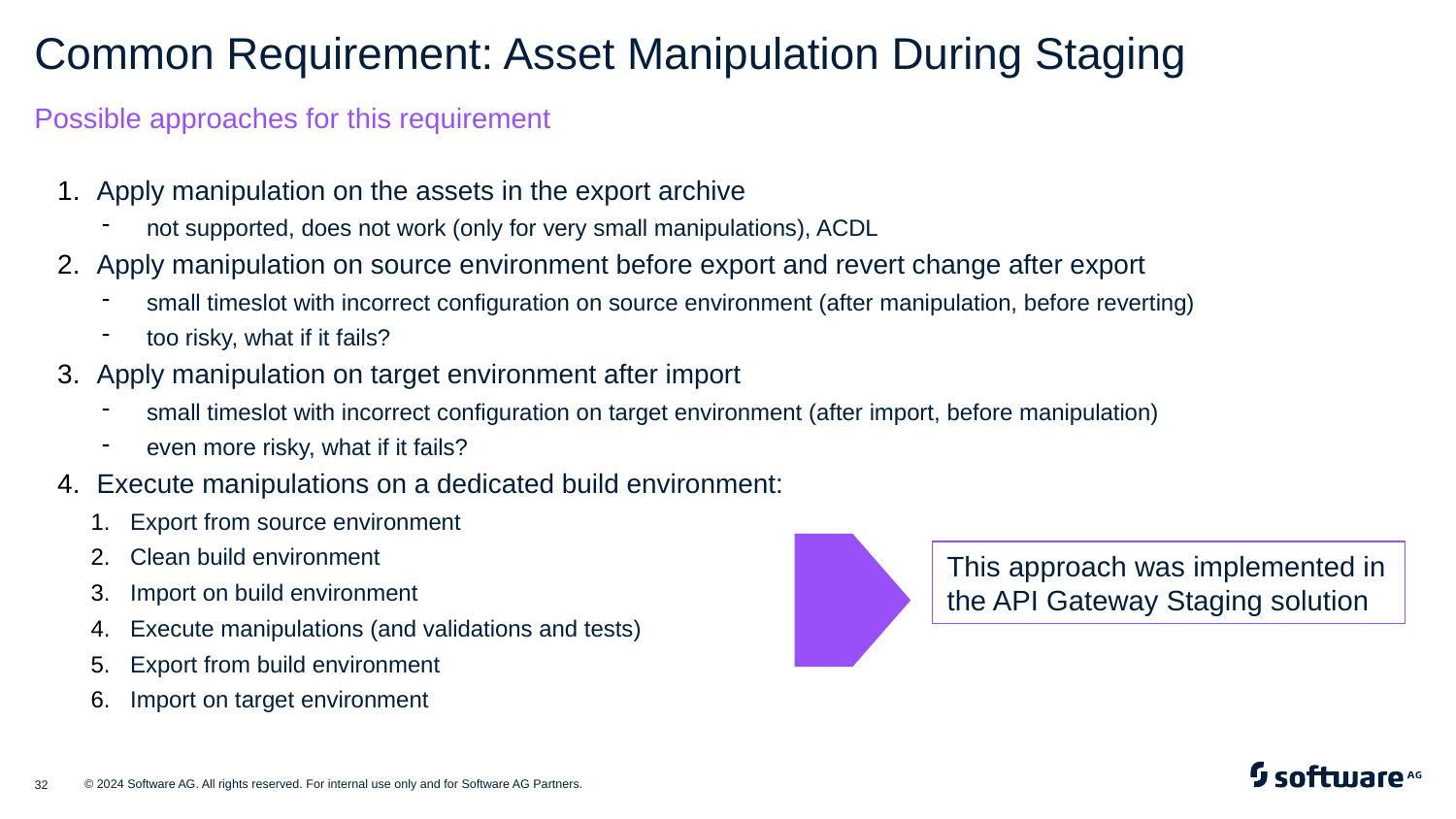

# Common Requirement: Asset Manipulation During Staging
Possible approaches for this requirement
Apply manipulation on the assets in the export archive
not supported, does not work (only for very small manipulations), ACDL
Apply manipulation on source environment before export and revert change after export
small timeslot with incorrect configuration on source environment (after manipulation, before reverting)
too risky, what if it fails?
Apply manipulation on target environment after import
small timeslot with incorrect configuration on target environment (after import, before manipulation)
even more risky, what if it fails?
Execute manipulations on a dedicated build environment:
Export from source environment
Clean build environment
Import on build environment
Execute manipulations (and validations and tests)
Export from build environment
Import on target environment

This approach was implemented in the API Gateway Staging solution
© 2024 Software AG. All rights reserved. For internal use only and for Software AG Partners.
32